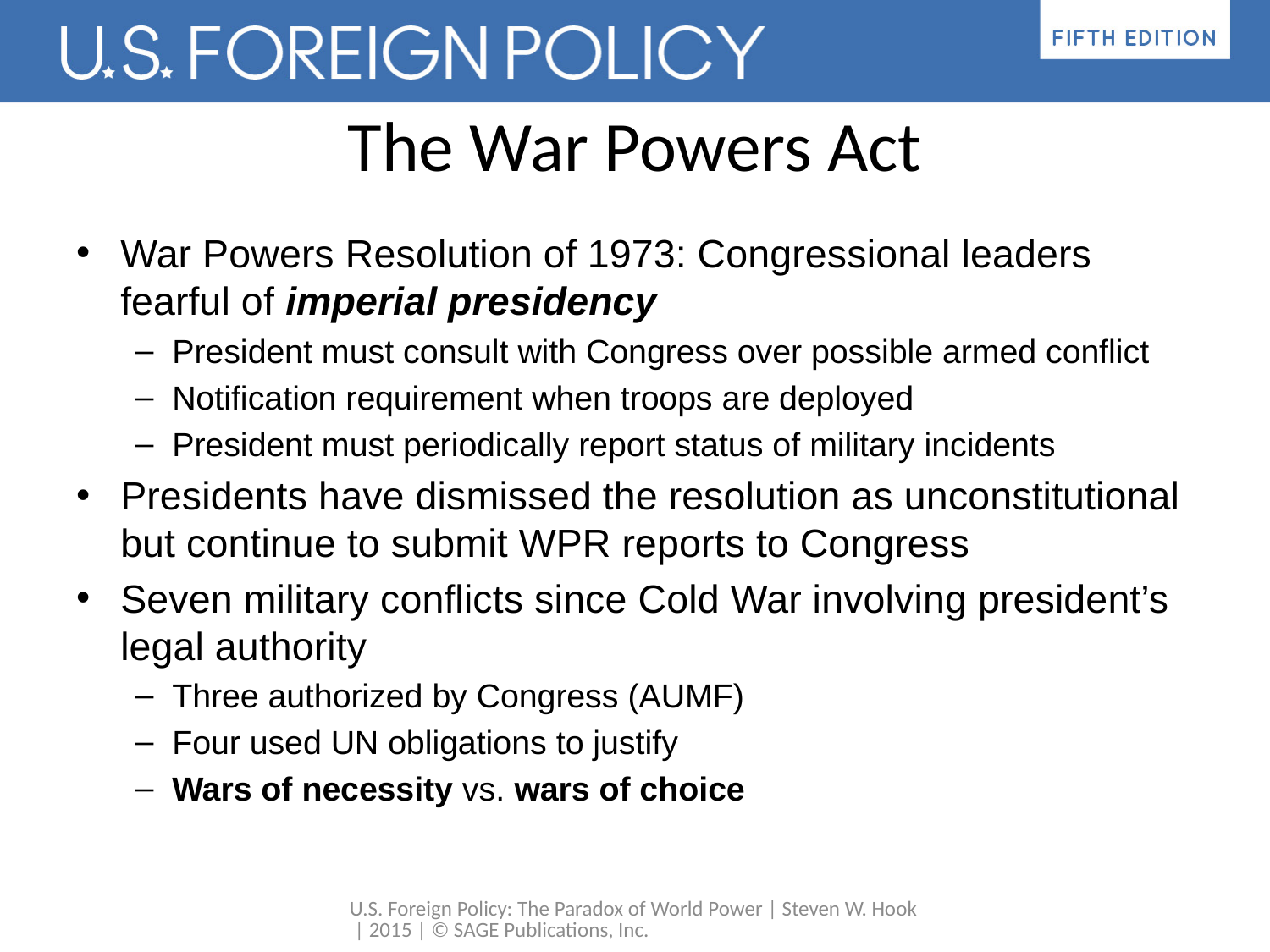

# The War Powers Act
War Powers Resolution of 1973: Congressional leaders fearful of imperial presidency
President must consult with Congress over possible armed conflict
Notification requirement when troops are deployed
President must periodically report status of military incidents
Presidents have dismissed the resolution as unconstitutional but continue to submit WPR reports to Congress
Seven military conflicts since Cold War involving president’s legal authority
Three authorized by Congress (AUMF)
Four used UN obligations to justify
Wars of necessity vs. wars of choice

U.S. Foreign Policy: The Paradox of World Power | Steven W. Hook | 2015 | © SAGE Publications, Inc.